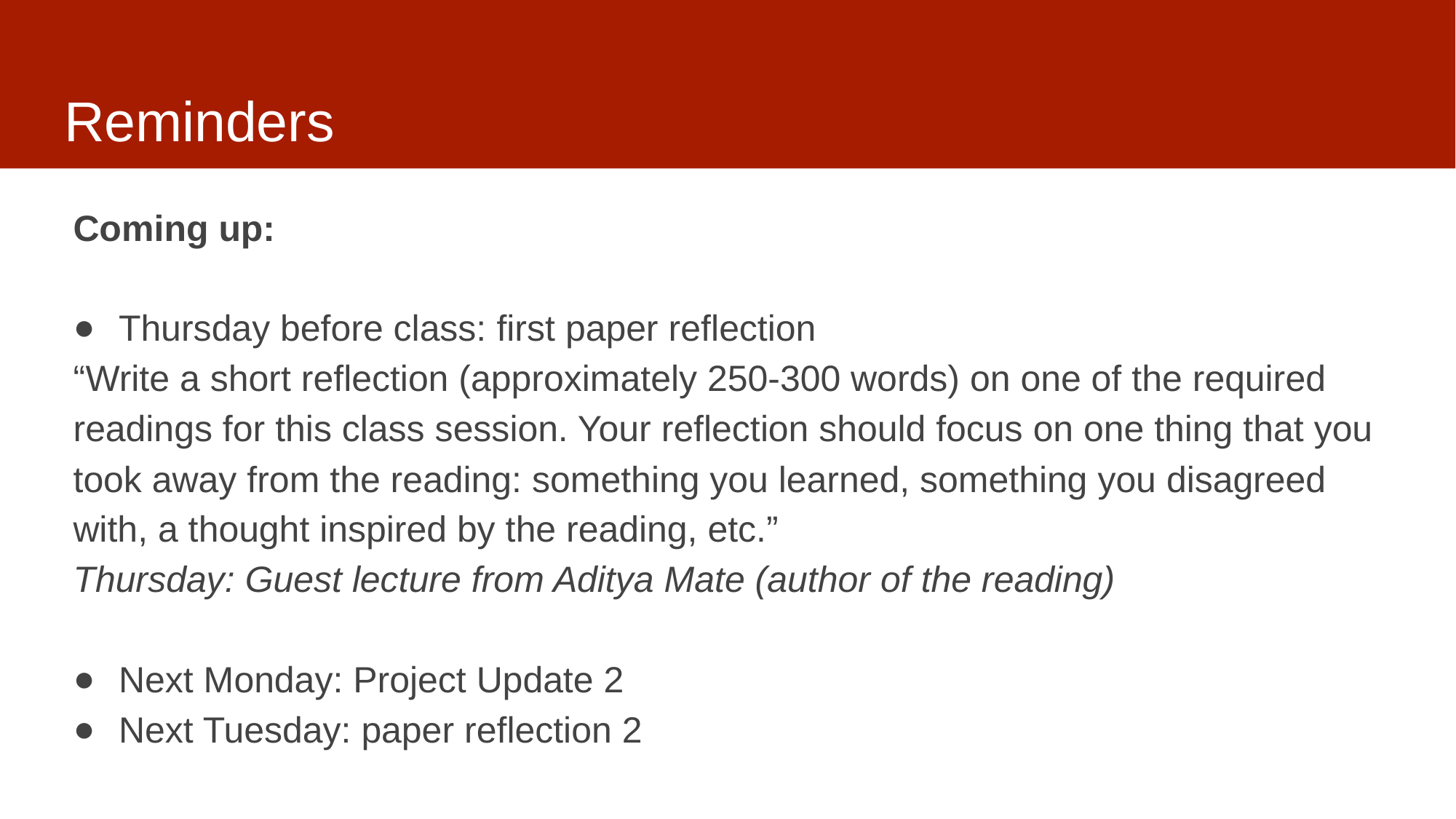

# Reminders
Coming up:

Thursday before class: first paper reflection
“Write a short reflection (approximately 250-300 words) on one of the required readings for this class session. Your reflection should focus on one thing that you took away from the reading: something you learned, something you disagreed with, a thought inspired by the reading, etc.”
Thursday: Guest lecture from Aditya Mate (author of the reading)

Next Monday: Project Update 2
Next Tuesday: paper reflection 2